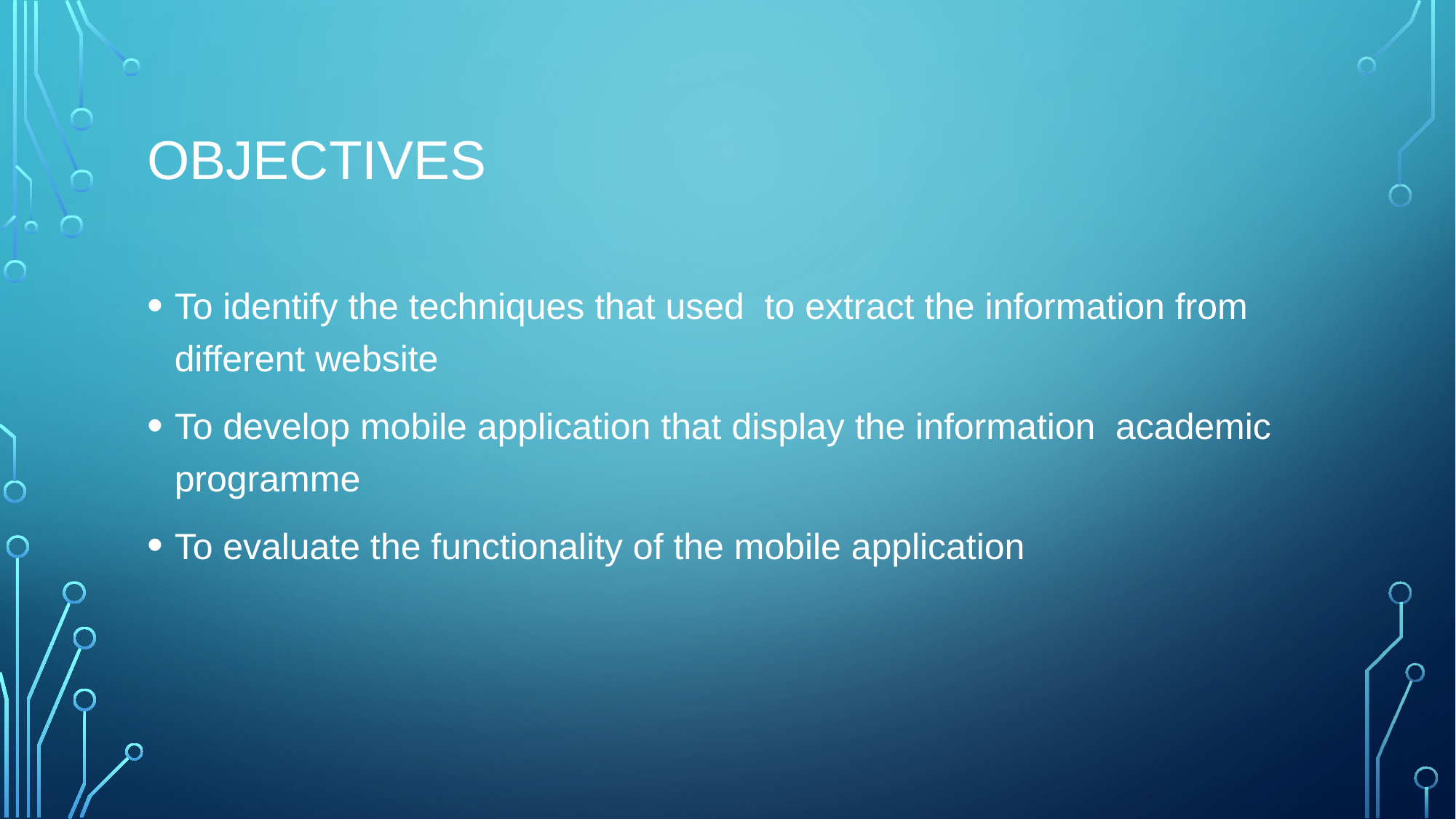

# Objectives
To identify the techniques that used  to extract the information from different website
To develop mobile application that display the information  academic programme
To evaluate the functionality of the mobile application